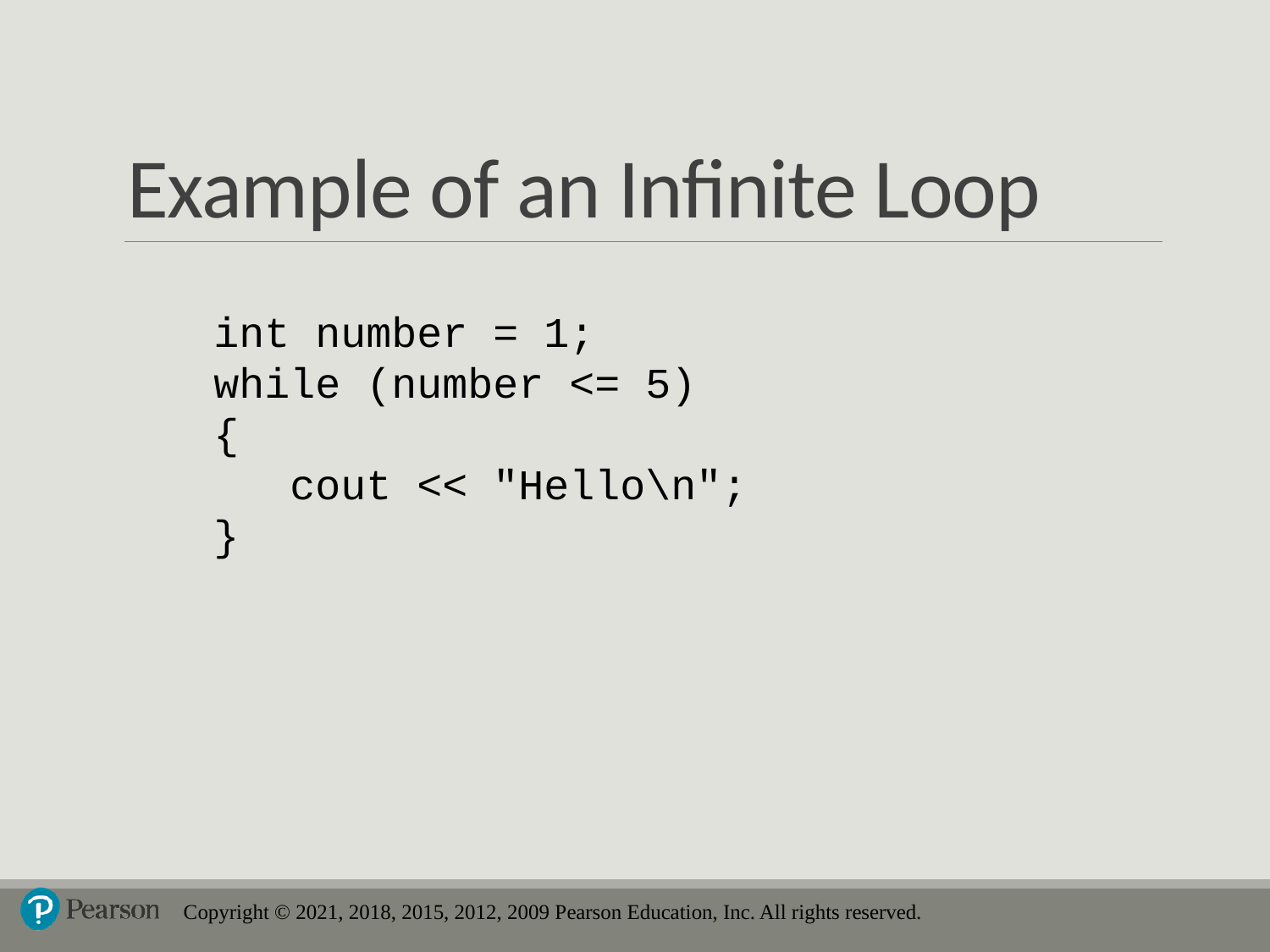

# Example of an Infinite Loop
int number = 1;
while (number <= 5)
{
   cout << "Hello\n";
}